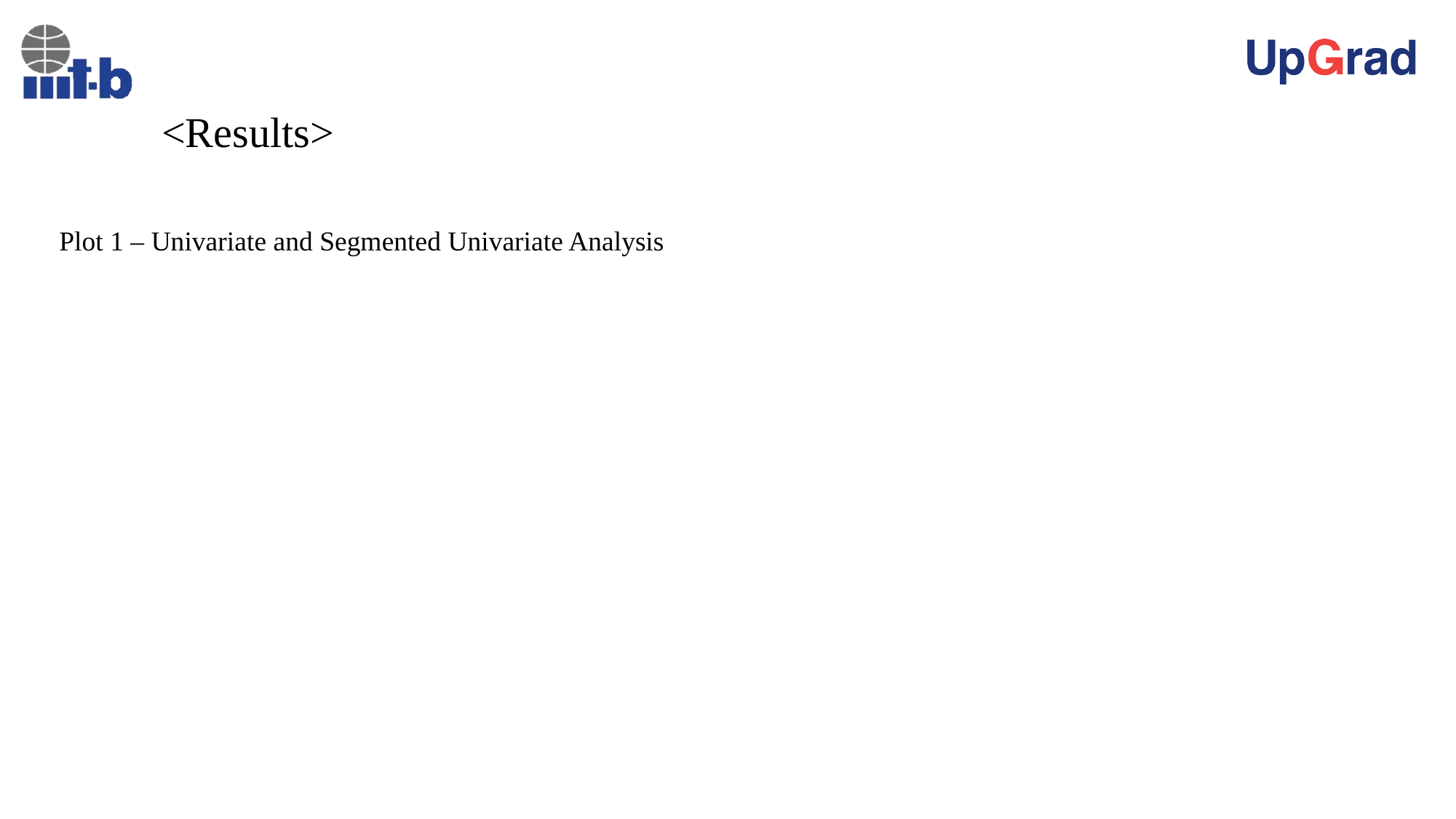

# <Results>
Plot 1 – Univariate and Segmented Univariate Analysis